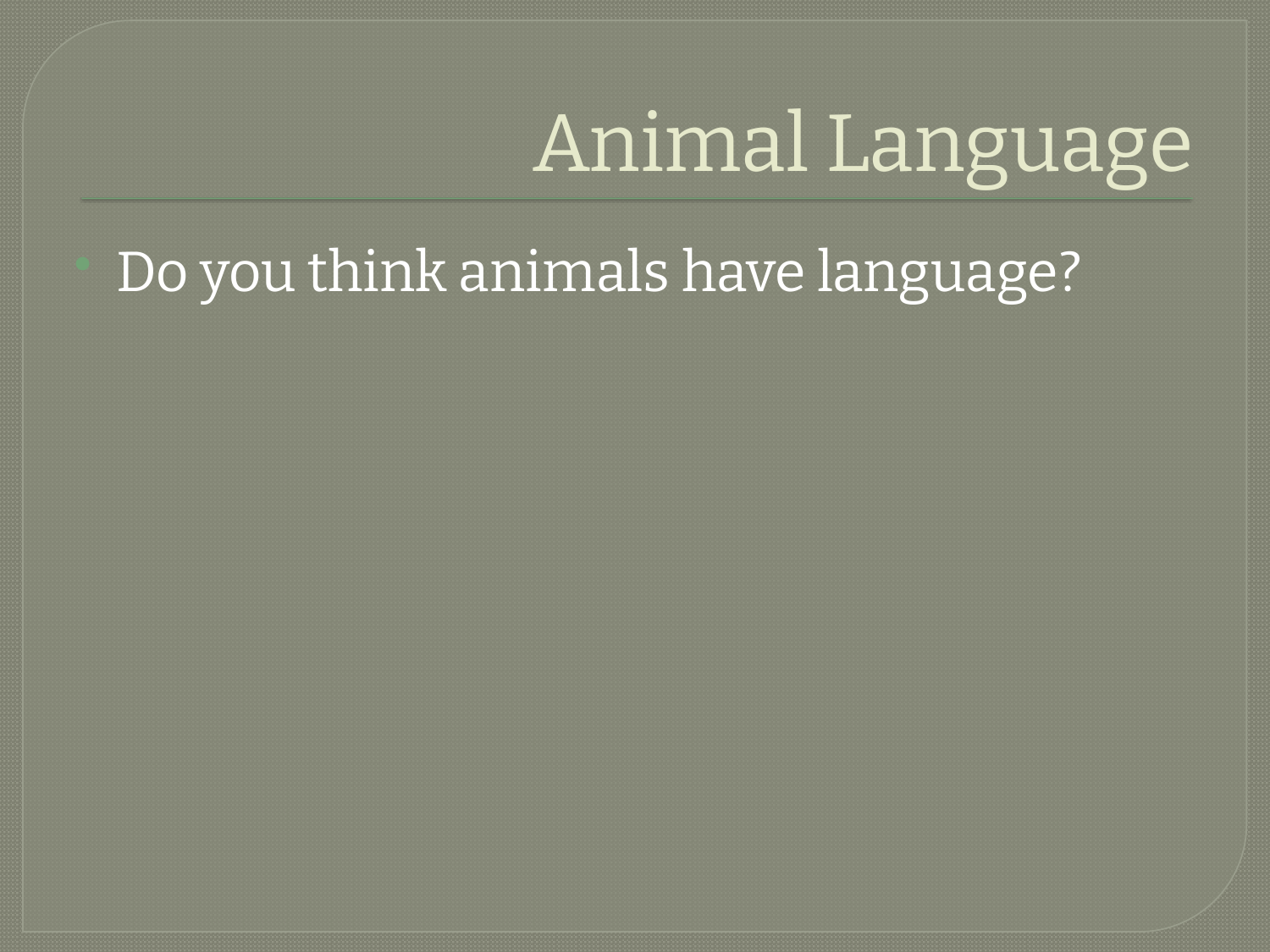

# Animal Language
Do you think animals have language?